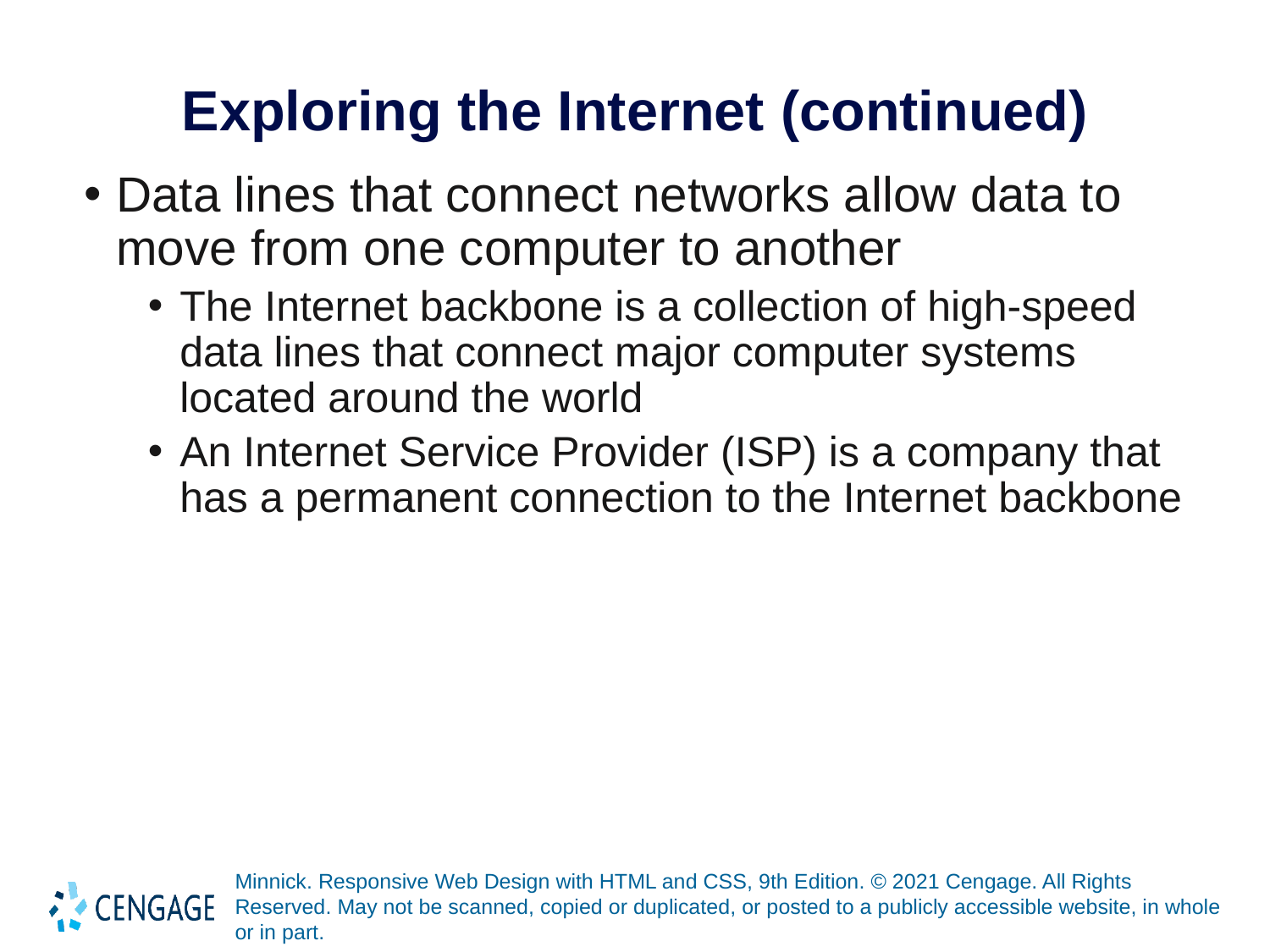

# Exploring the Internet (continued)
Data lines that connect networks allow data to move from one computer to another
The Internet backbone is a collection of high-speed data lines that connect major computer systems located around the world
An Internet Service Provider (ISP) is a company that has a permanent connection to the Internet backbone

Minnick. Responsive Web Design with HTML and CSS, 9th Edition. © 2021 Cengage. All Rights Reserved. May not be scanned, copied or duplicated, or posted to a publicly accessible website, in whole or in part.